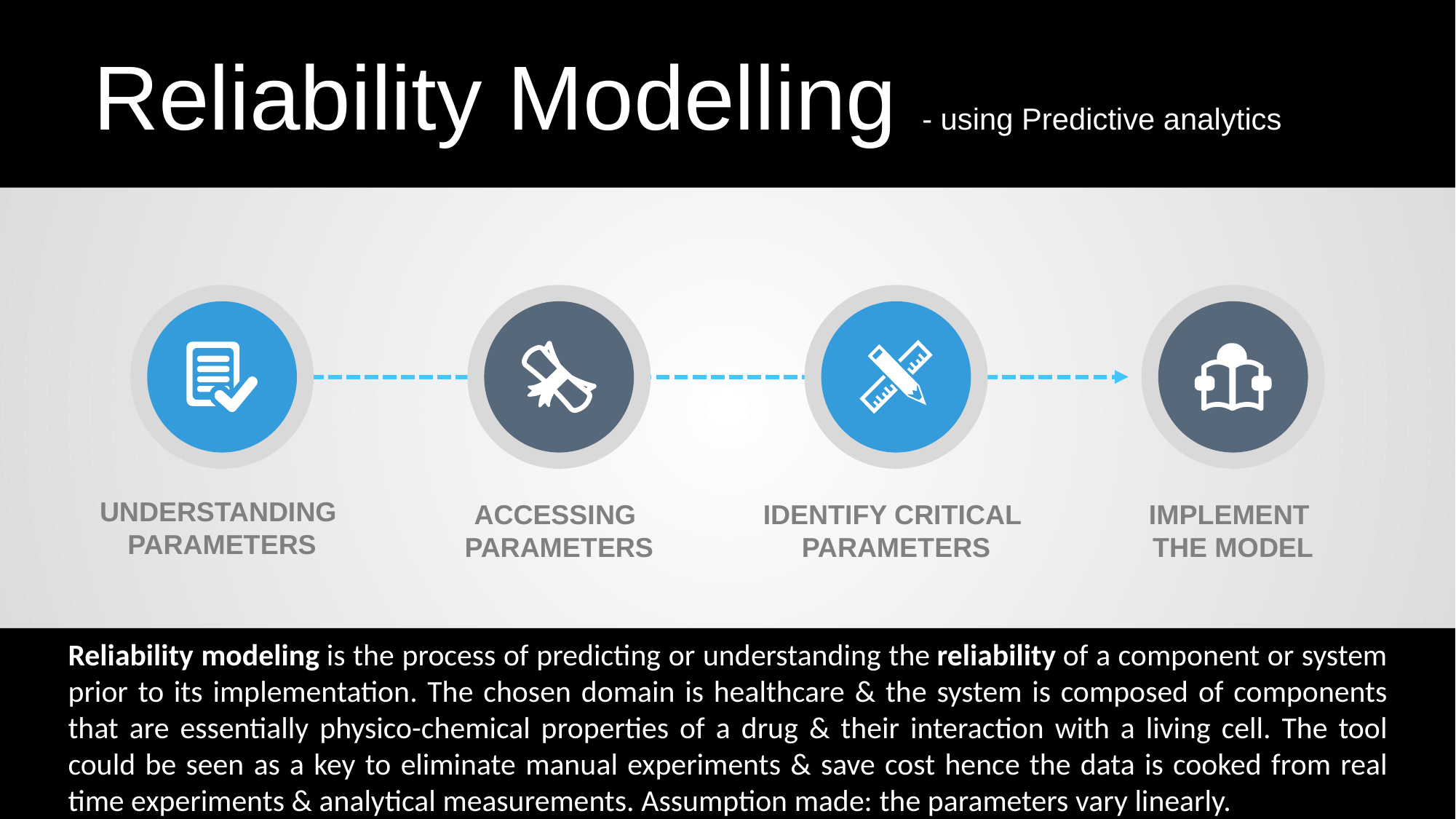

Reliability Modelling - using Predictive analytics

UNDERSTANDING
PARAMETERS
Accessing
parameters
Identify CRITICAL
PARAMETERS
IMPLEMENT
THE MODEL

Reliability modeling is the process of predicting or understanding the reliability of a component or system prior to its implementation. The chosen domain is healthcare & the system is composed of components that are essentially physico-chemical properties of a drug & their interaction with a living cell. The tool could be seen as a key to eliminate manual experiments & save cost hence the data is cooked from real time experiments & analytical measurements. Assumption made: the parameters vary linearly.